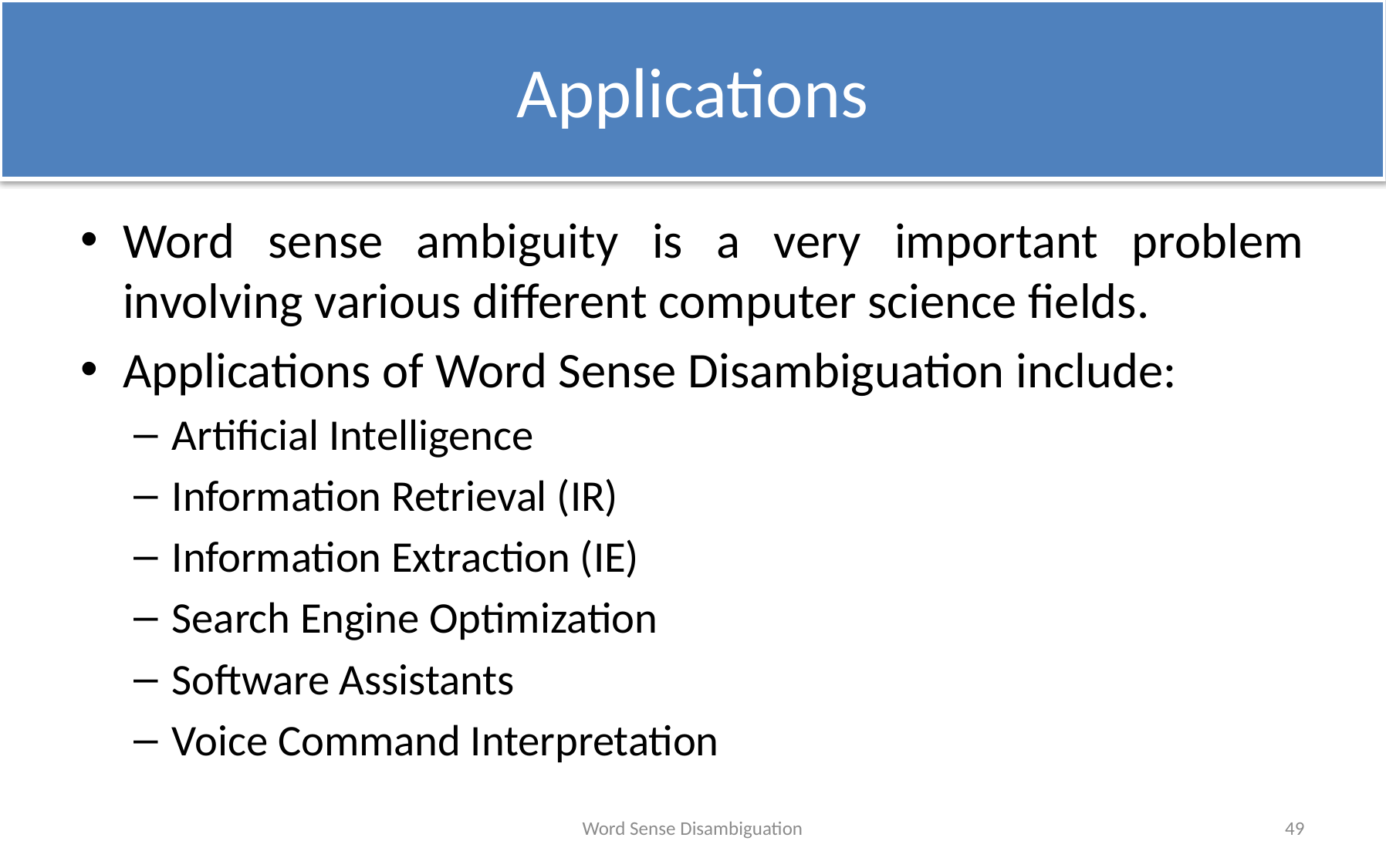

# Applications
Word sense ambiguity is a very important problem involving various different computer science fields.
Applications of Word Sense Disambiguation include:
Artificial Intelligence
Information Retrieval (IR)
Information Extraction (IE)
Search Engine Optimization
Software Assistants
Voice Command Interpretation
Word Sense Disambiguation
49